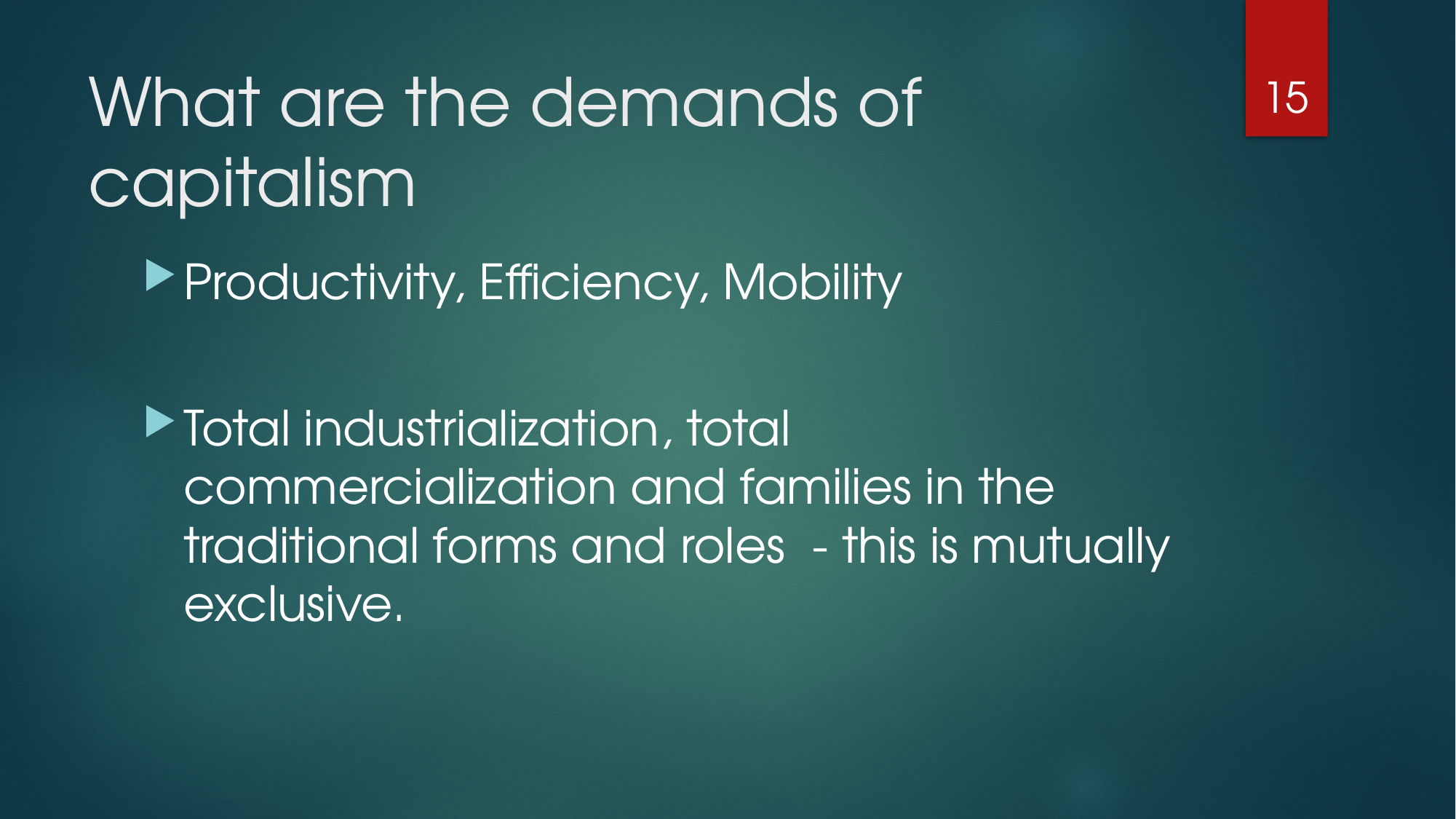

15
# What are the demands of capitalism
Productivity, Efficiency, Mobility

Total industrialization, total commercialization and families in the traditional forms and roles  - this is mutually exclusive.